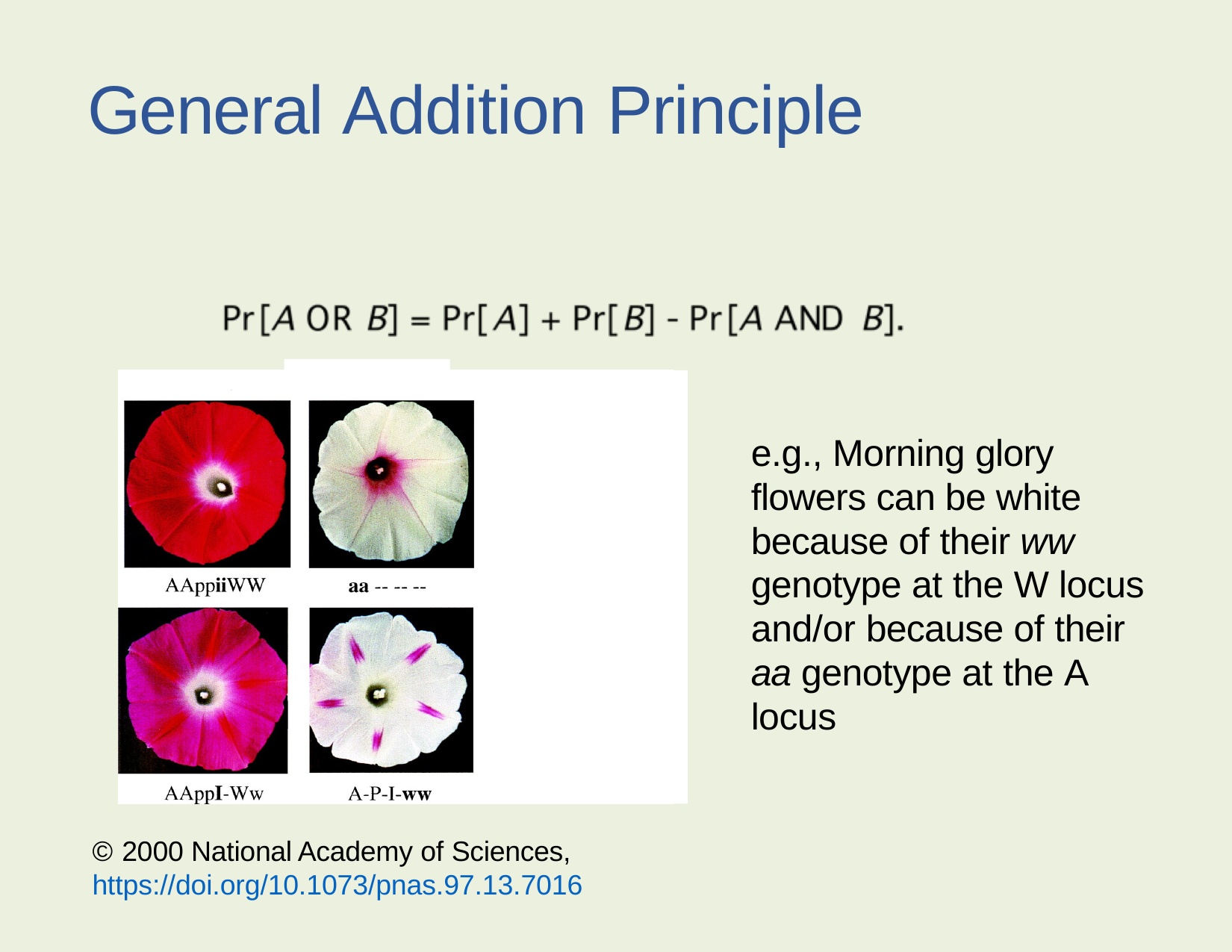

# General Addition Principle

e.g., Morning glory flowers can be white because of their ww  genotype at the W locus and/or because of their aa genotype at the A locus
© 2000 National Academy of Sciences, https://doi.org/10.1073/pnas.97.13.7016